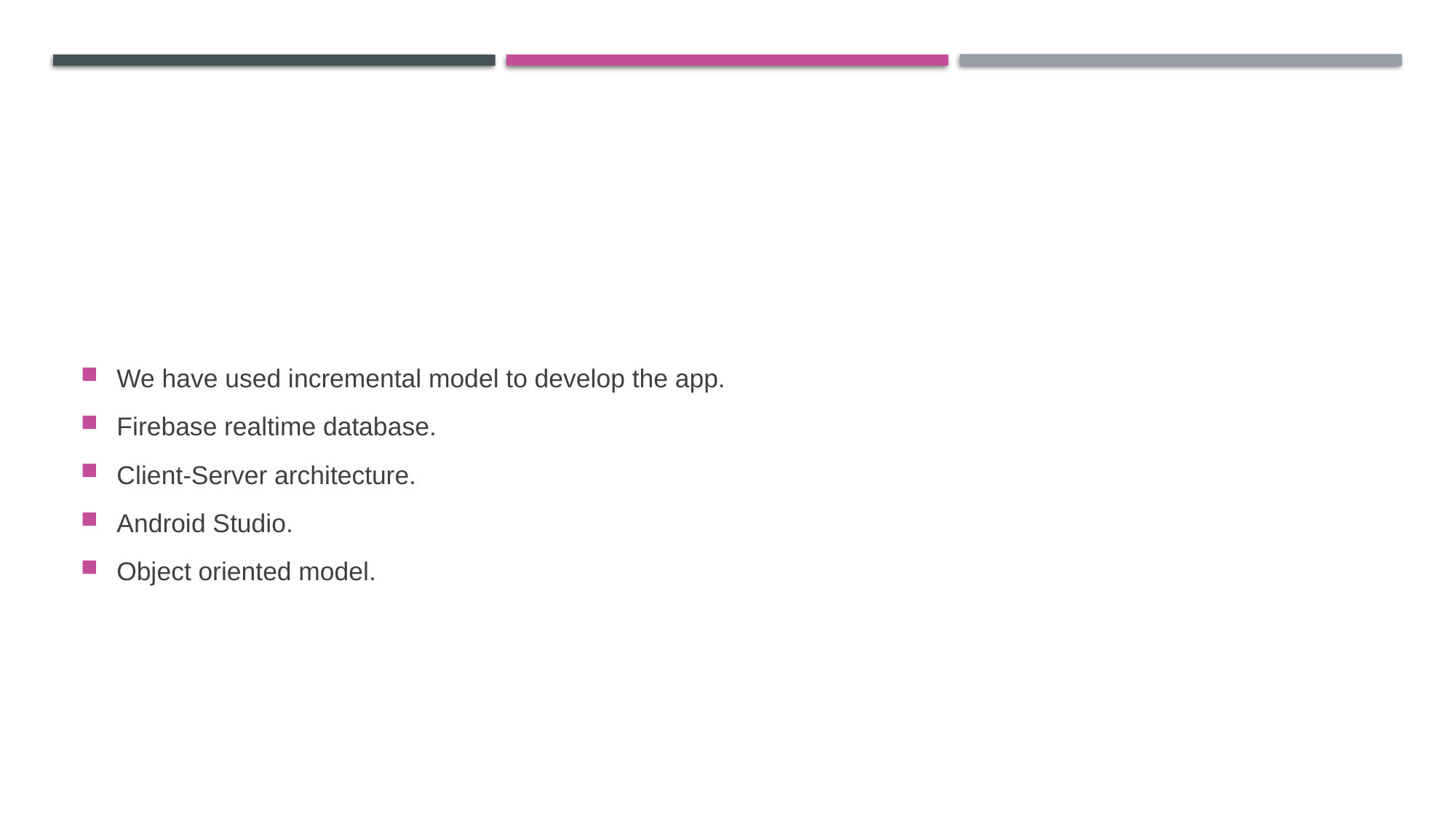

#
We have used incremental model to develop the app.
Firebase realtime database.
Client-Server architecture.
Android Studio.
Object oriented model.